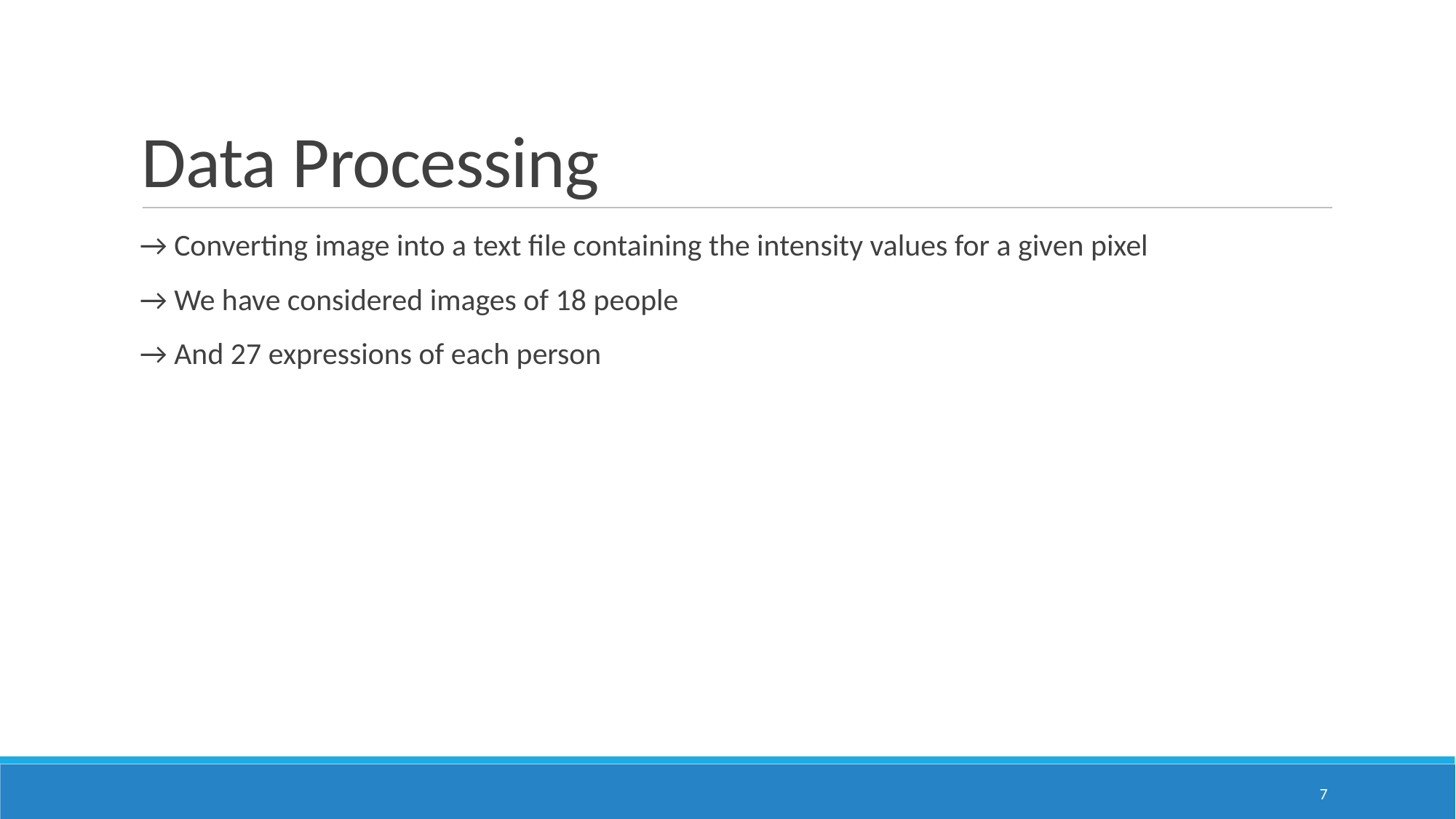

Data Processing
→ Converting image into a text file containing the intensity values for a given pixel
→ We have considered images of 18 people
→ And 27 expressions of each person
Matrix factorization
Biased
MF
New
Method
Song2Vec
7